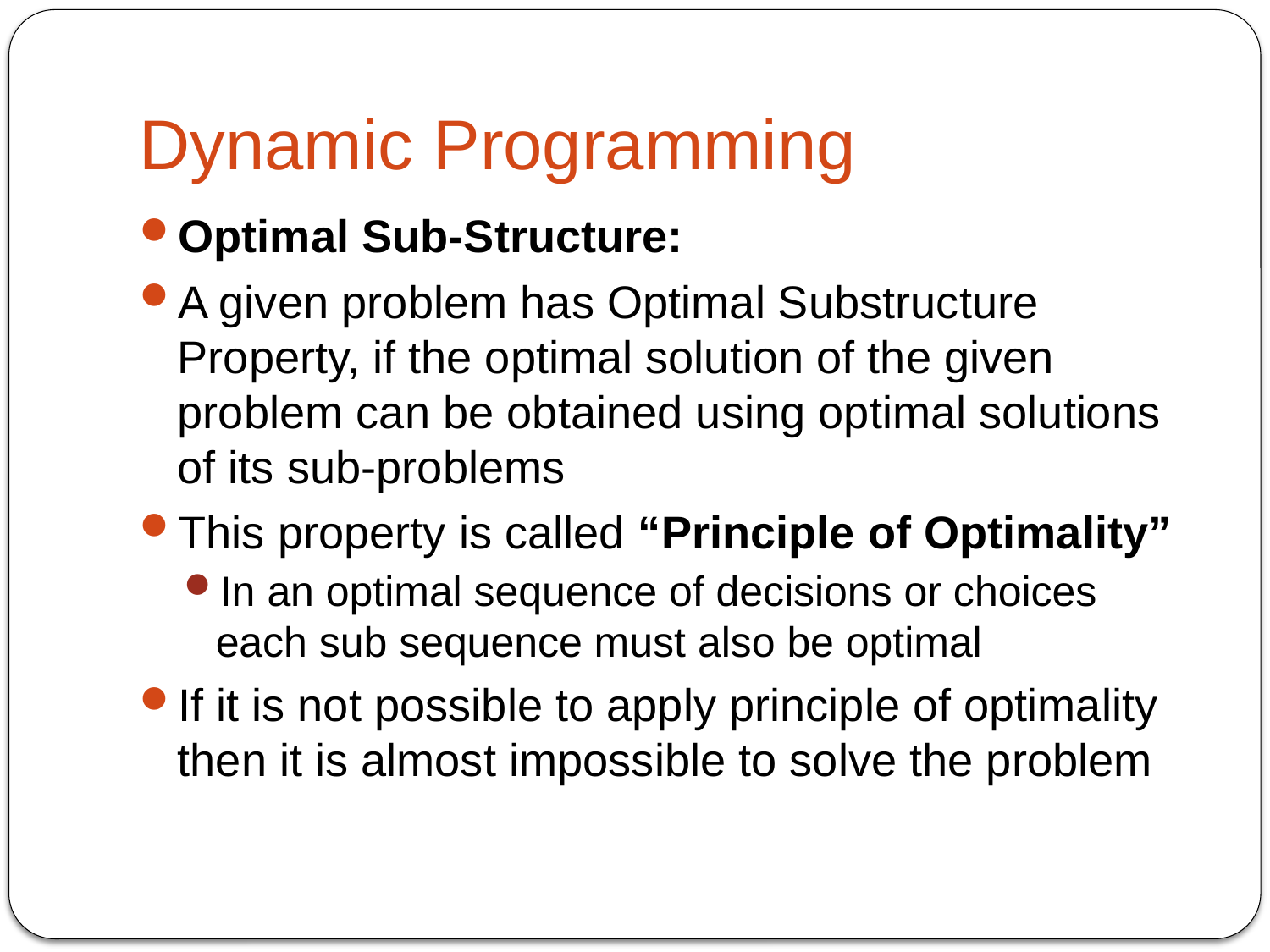

# Dynamic Programming
Optimal Sub-Structure:
A given problem has Optimal Substructure Property, if the optimal solution of the given problem can be obtained using optimal solutions of its sub-problems
This property is called “Principle of Optimality”
In an optimal sequence of decisions or choices each sub sequence must also be optimal
If it is not possible to apply principle of optimality then it is almost impossible to solve the problem